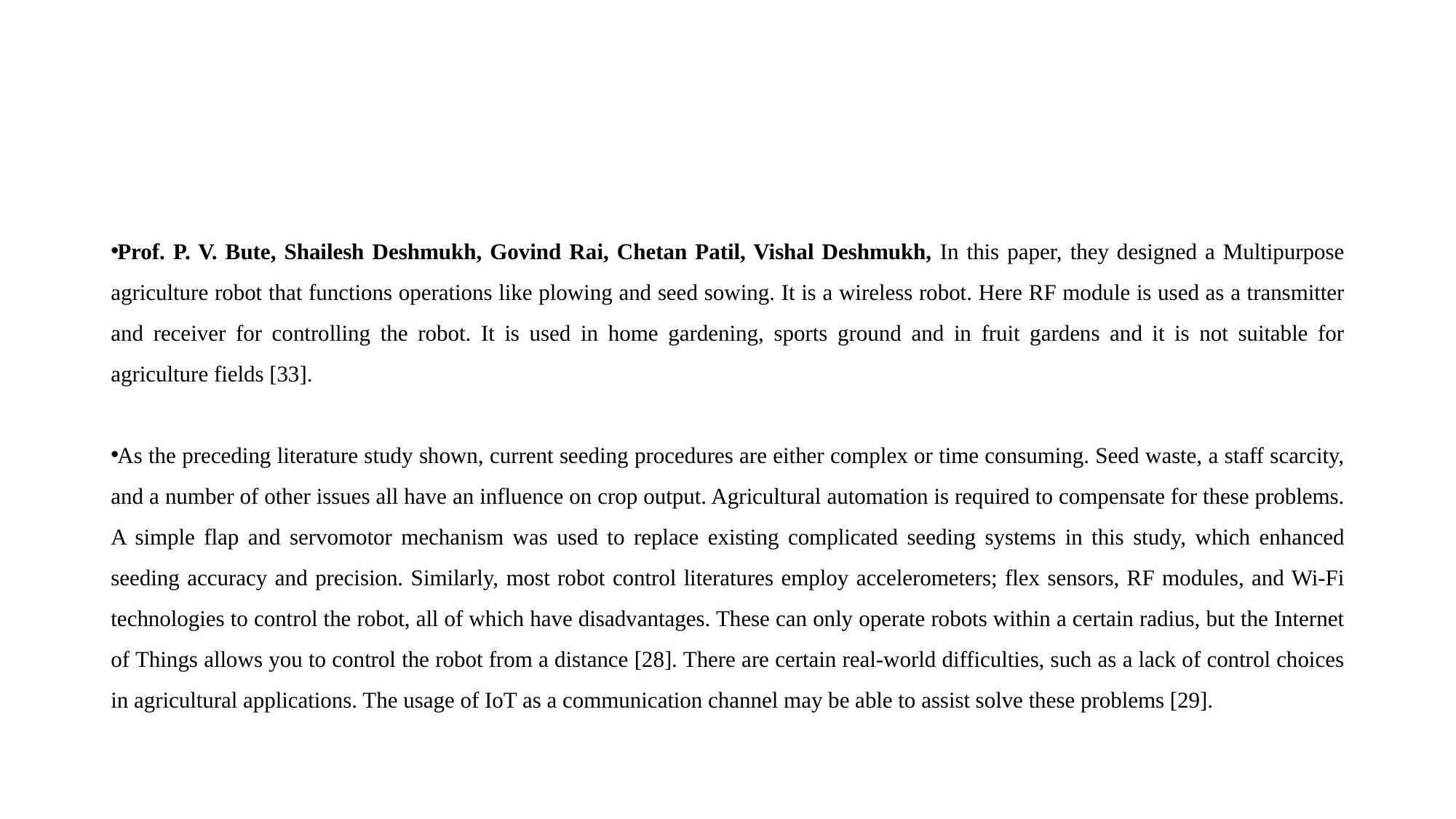

#
Prof. P. V. Bute, Shailesh Deshmukh, Govind Rai, Chetan Patil, Vishal Deshmukh, In this paper, they designed a Multipurpose agriculture robot that functions operations like plowing and seed sowing. It is a wireless robot. Here RF module is used as a transmitter and receiver for controlling the robot. It is used in home gardening, sports ground and in fruit gardens and it is not suitable for agriculture fields [33].

As the preceding literature study shown, current seeding procedures are either complex or time consuming. Seed waste, a staff scarcity, and a number of other issues all have an influence on crop output. Agricultural automation is required to compensate for these problems. A simple flap and servomotor mechanism was used to replace existing complicated seeding systems in this study, which enhanced seeding accuracy and precision. Similarly, most robot control literatures employ accelerometers; flex sensors, RF modules, and Wi-Fi technologies to control the robot, all of which have disadvantages. These can only operate robots within a certain radius, but the Internet of Things allows you to control the robot from a distance [28]. There are certain real-world difficulties, such as a lack of control choices in agricultural applications. The usage of IoT as a communication channel may be able to assist solve these problems [29].